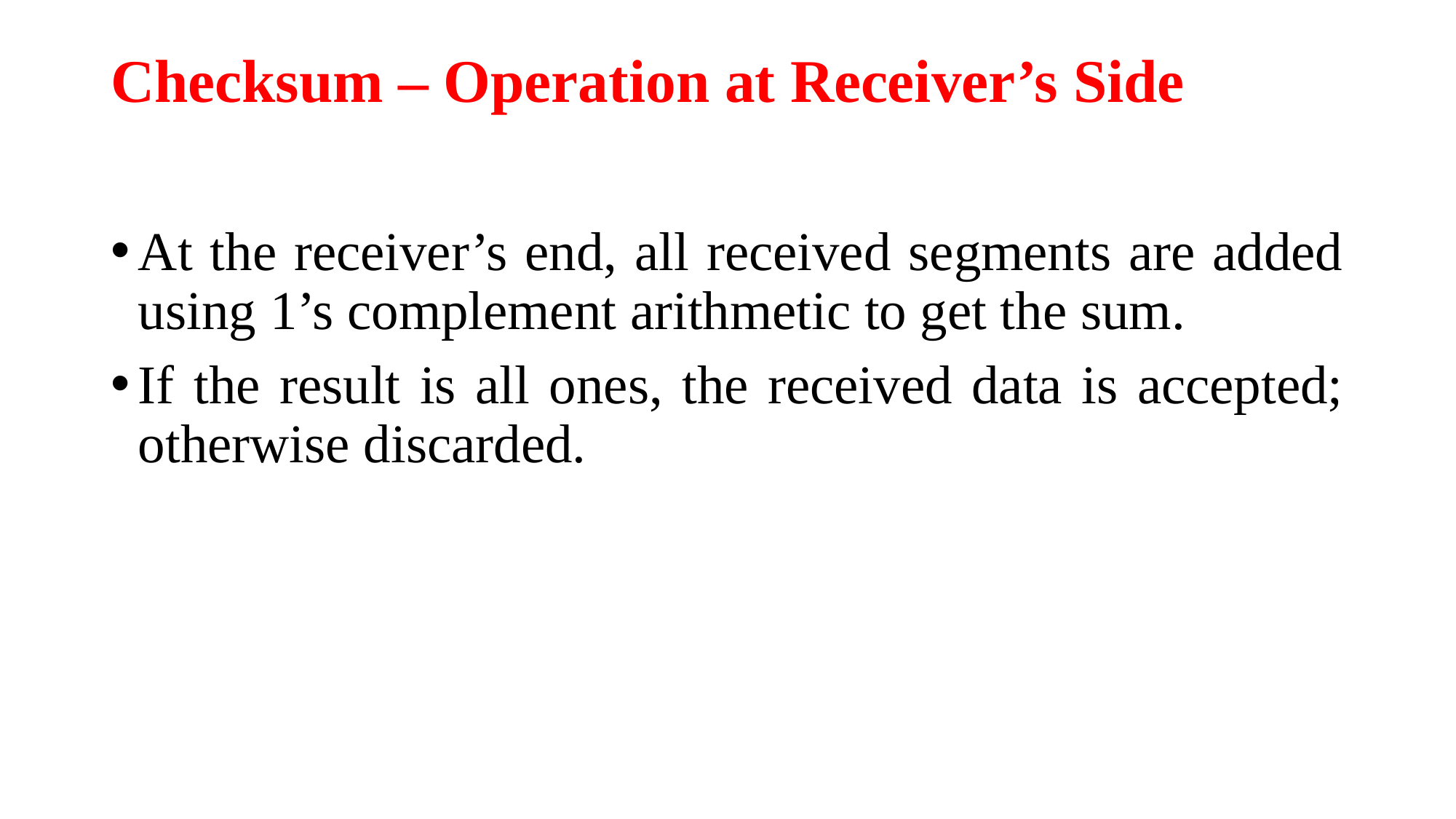

# Checksum – Operation at Receiver’s Side
At the receiver’s end, all received segments are added using 1’s complement arithmetic to get the sum.
If the result is all ones, the received data is accepted; otherwise discarded.